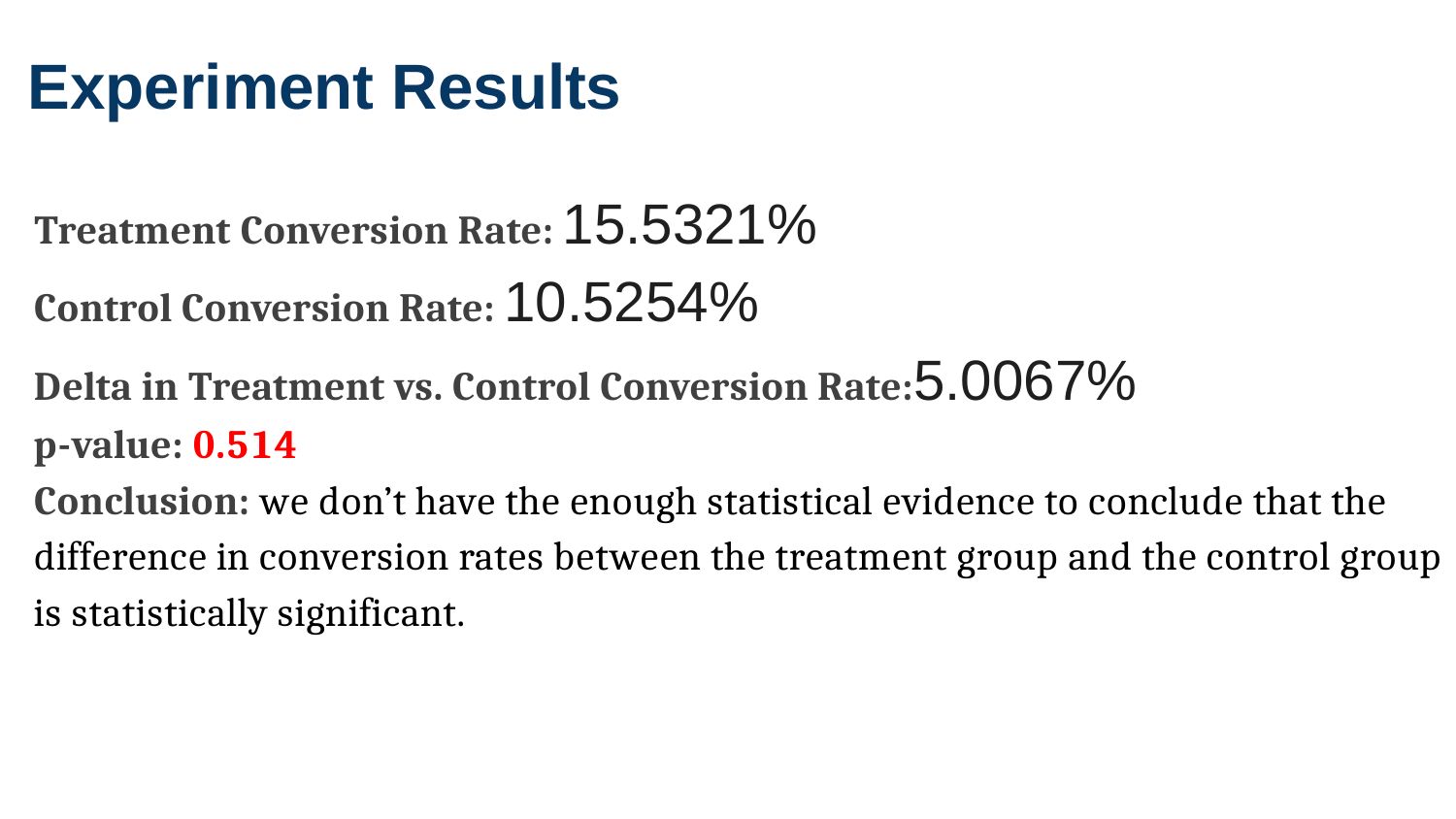

Experiment Results
Treatment Conversion Rate: 15.5321%
Control Conversion Rate:​ 10.5254%
Delta in Treatment vs. Control Conversion Rate:5.0067%
p-value:​ 0.514
Conclusion:​ we don’t have the enough statistical evidence to conclude that the difference in conversion rates between the treatment group and the control group is statistically significant.